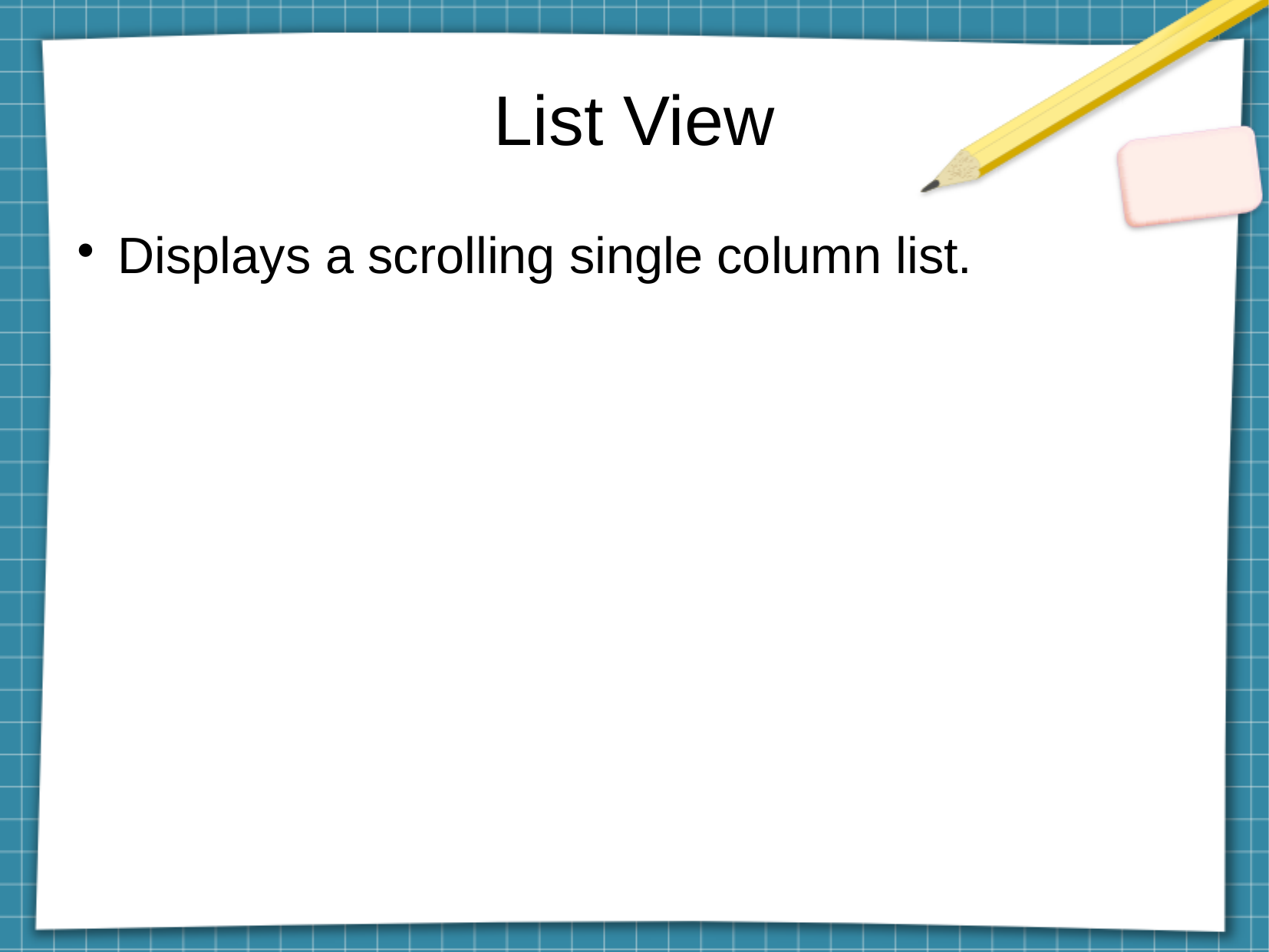

List View
Displays a scrolling single column list.